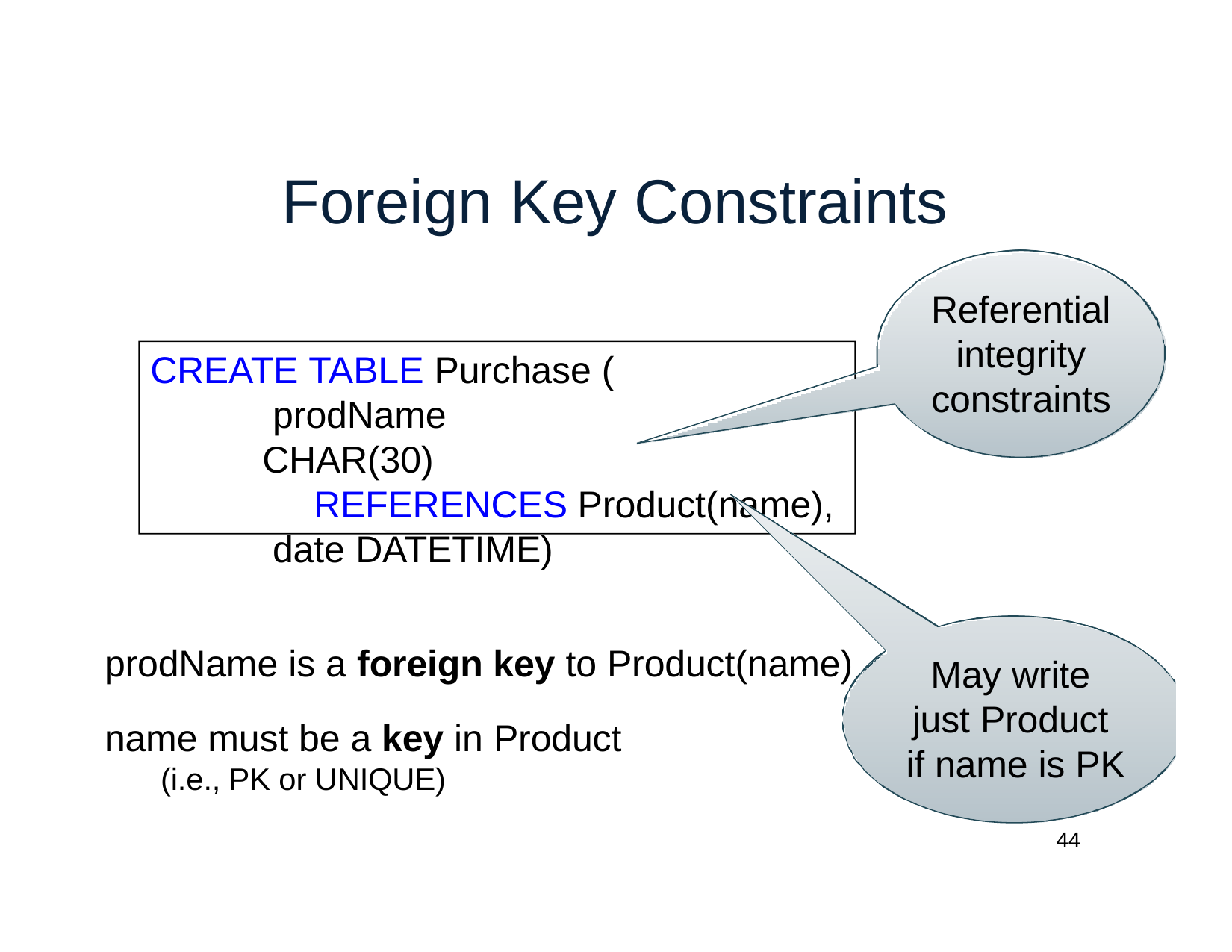

# Foreign Key Constraints

Referential
integrity  constraints

CREATE TABLE Purchase (  prodName CHAR(30)
REFERENCES Product(name),  date DATETIME)

prodName is a foreign key to Product(name)
name must be a key in Product
(i.e., PK or UNIQUE)
May write  just Product  if name is PK
44